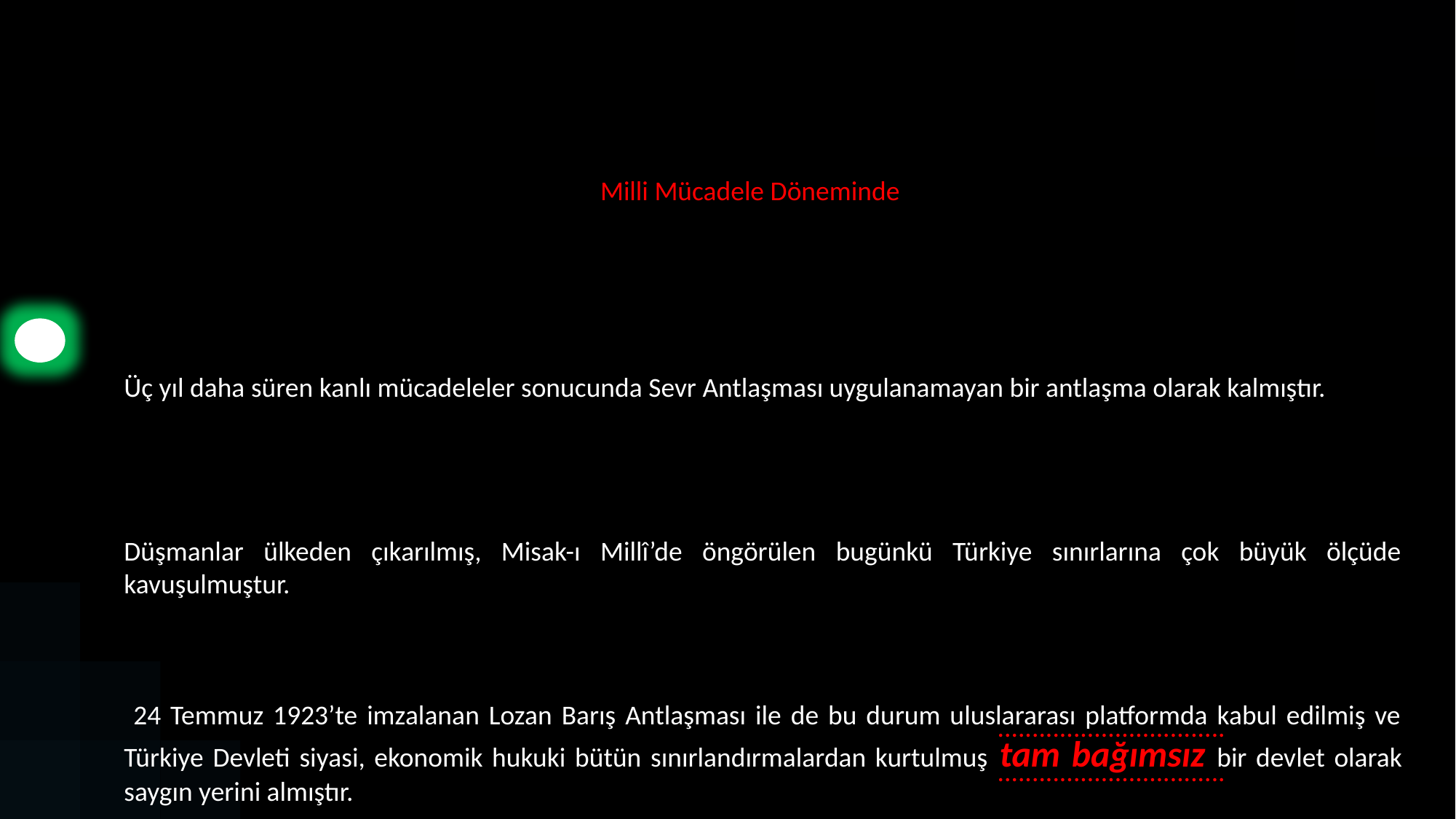

Milli Mücadele Döneminde

Üç yıl daha süren kanlı mücadeleler sonucunda Sevr Antlaşması uygulanamayan bir antlaşma olarak kalmıştır.

Düşmanlar ülkeden çıkarılmış, Misak-ı Millî’de öngörülen bugünkü Türkiye sınırlarına çok büyük ölçüde kavuşulmuştur.

 24 Temmuz 1923’te imzalanan Lozan Barış Antlaşması ile de bu durum uluslararası platformda kabul edilmiş ve Türkiye Devleti siyasi, ekonomik hukuki bütün sınırlandırmalardan kurtulmuş tam bağımsız bir devlet olarak saygın yerini almıştır.

.................................
.................................